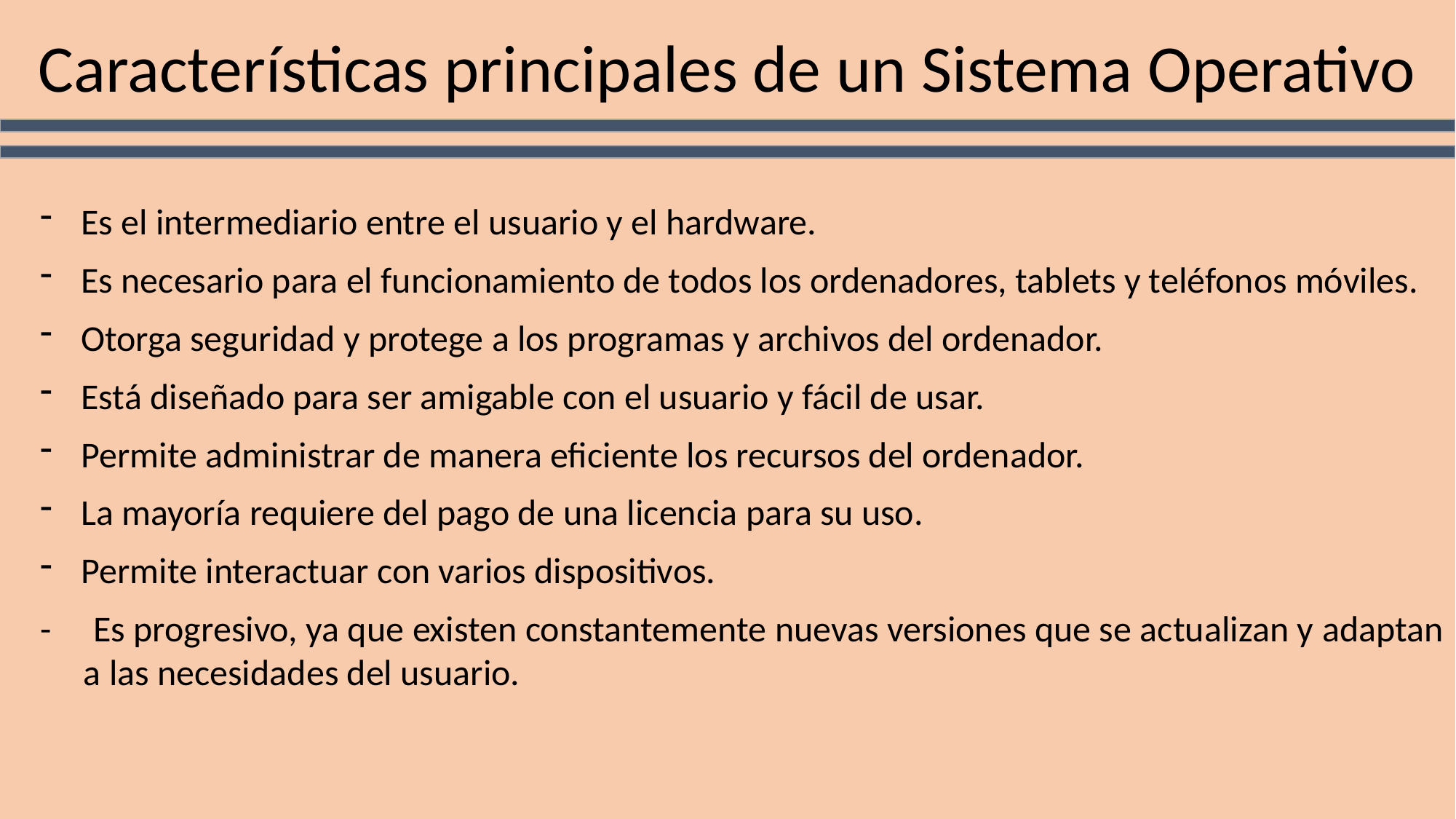

# Características principales de un Sistema Operativo

Es el intermediario entre el usuario y el hardware.

Es necesario para el funcionamiento de todos los ordenadores, tablets y teléfonos móviles.

Otorga seguridad y protege a los programas y archivos del ordenador.

Está diseñado para ser amigable con el usuario y fácil de usar.

Permite administrar de manera eficiente los recursos del ordenador.

La mayoría requiere del pago de una licencia para su uso.

Permite interactuar con varios dispositivos.

-     Es progresivo, ya que existen constantemente nuevas versiones que se actualizan y adaptan a las necesidades del usuario.